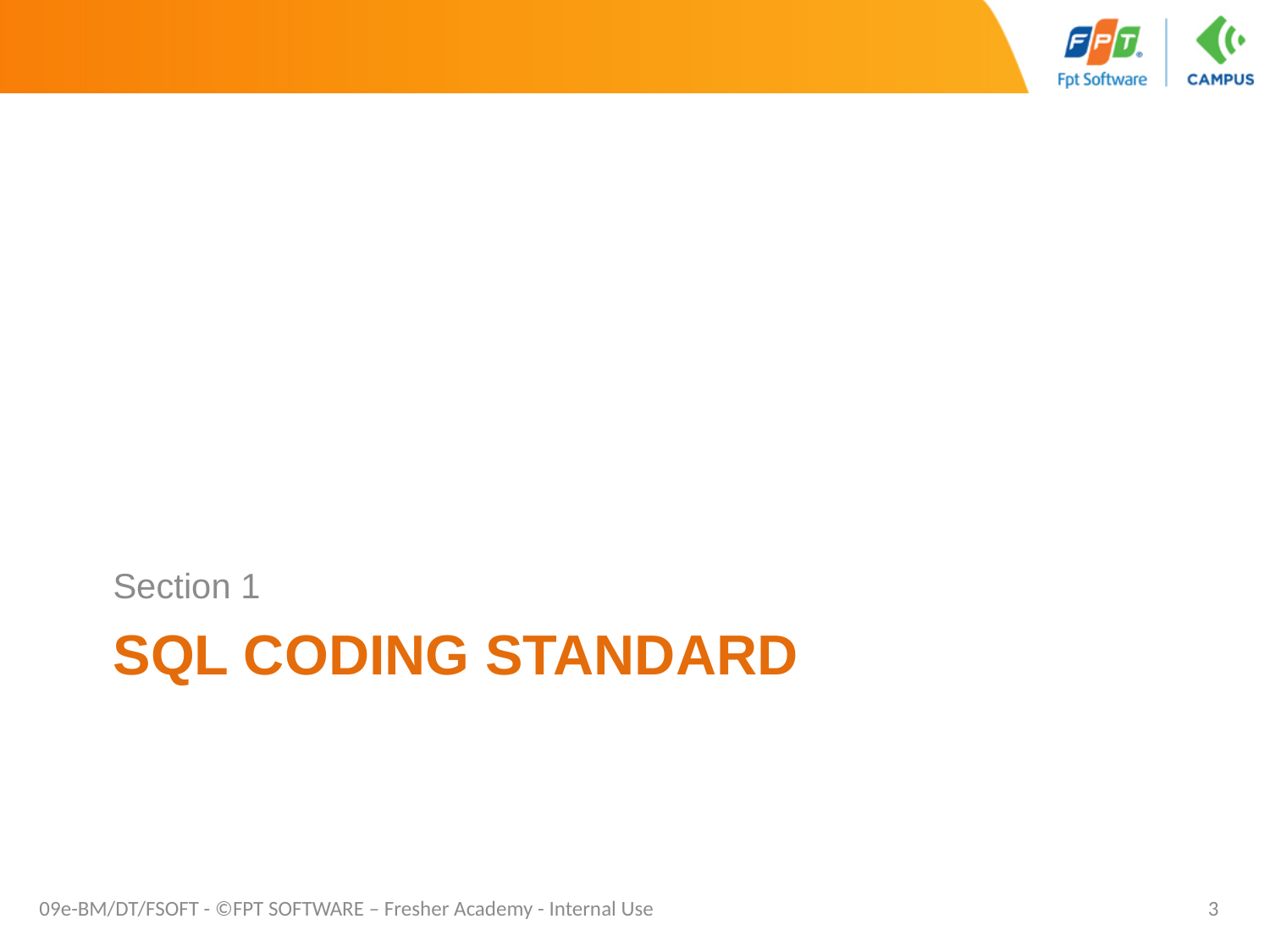

Section 1
# SQL Coding Standard
09e-BM/DT/FSOFT - ©FPT SOFTWARE – Fresher Academy - Internal Use
3